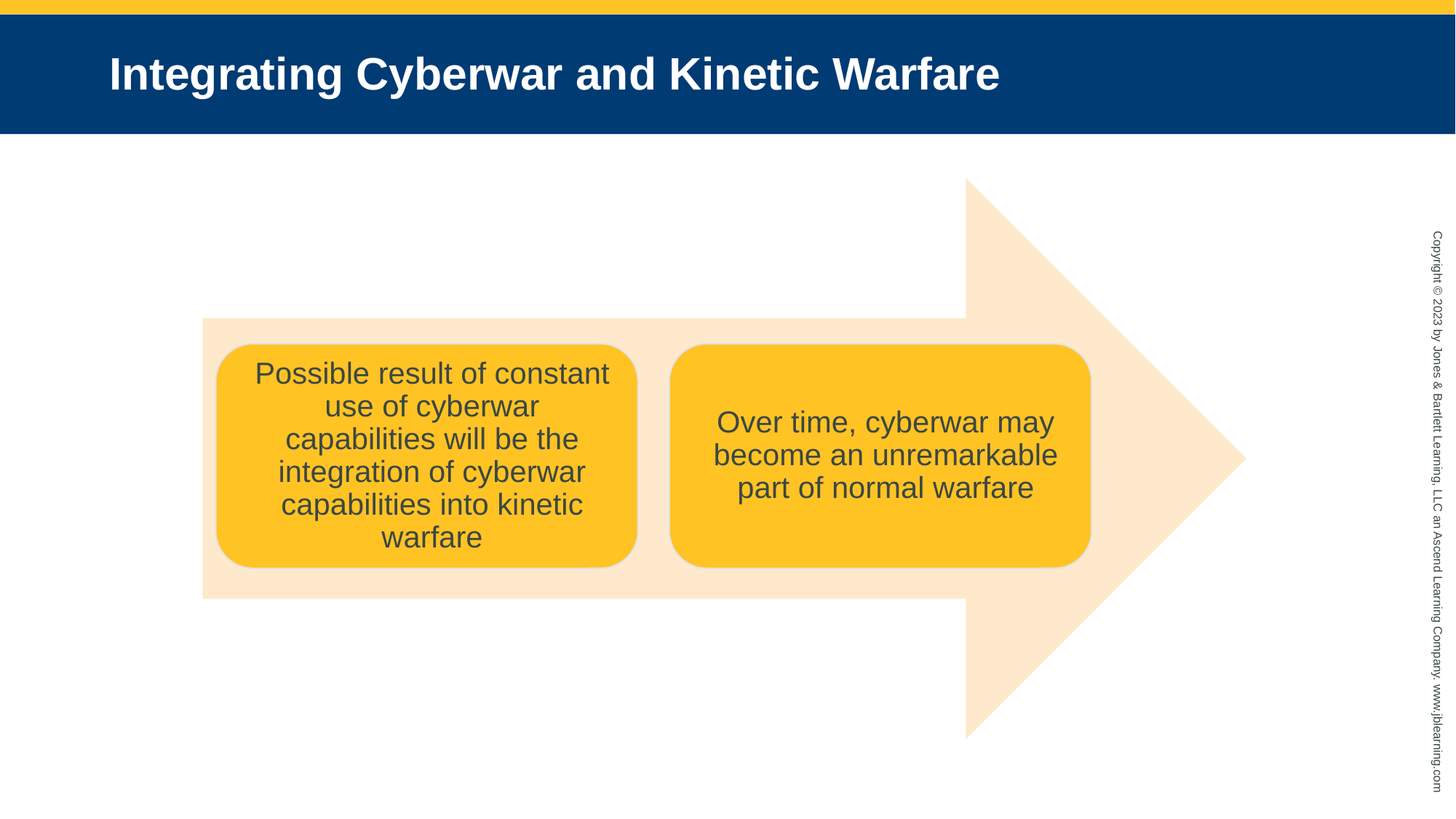

# Integrating Cyberwar and Kinetic Warfare
Possible result of constant use of cyberwar capabilities will be the integration of cyberwar capabilities into kinetic warfare
Over time, cyberwar may become an unremarkable part of normal warfare